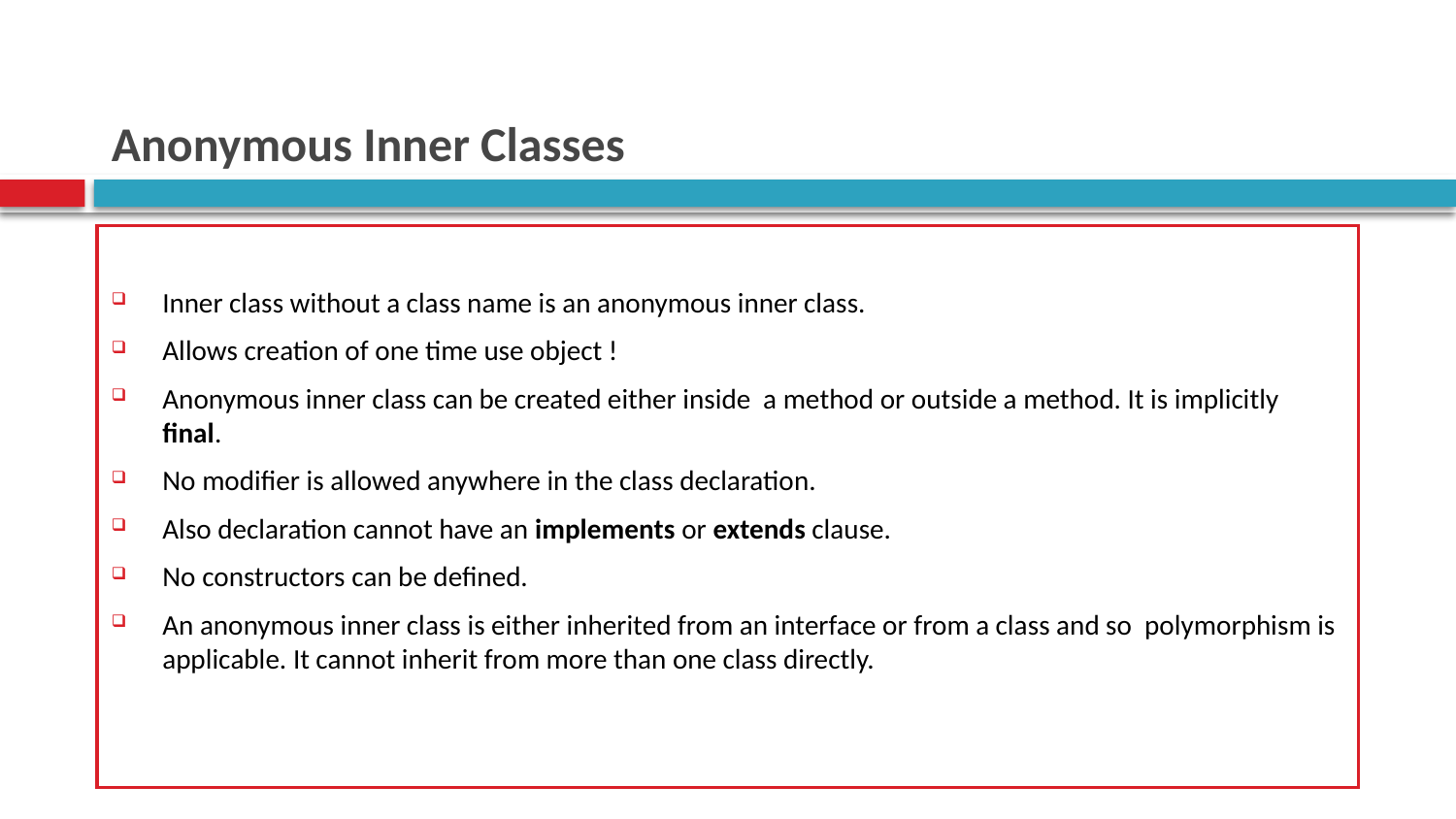

# Anonymous Inner Classes
Inner class without a class name is an anonymous inner class.
Allows creation of one time use object !
Anonymous inner class can be created either inside  a method or outside a method. It is implicitly final.
No modifier is allowed anywhere in the class declaration.
Also declaration cannot have an implements or extends clause.
No constructors can be defined.
An anonymous inner class is either inherited from an interface or from a class and so  polymorphism is applicable. It cannot inherit from more than one class directly.